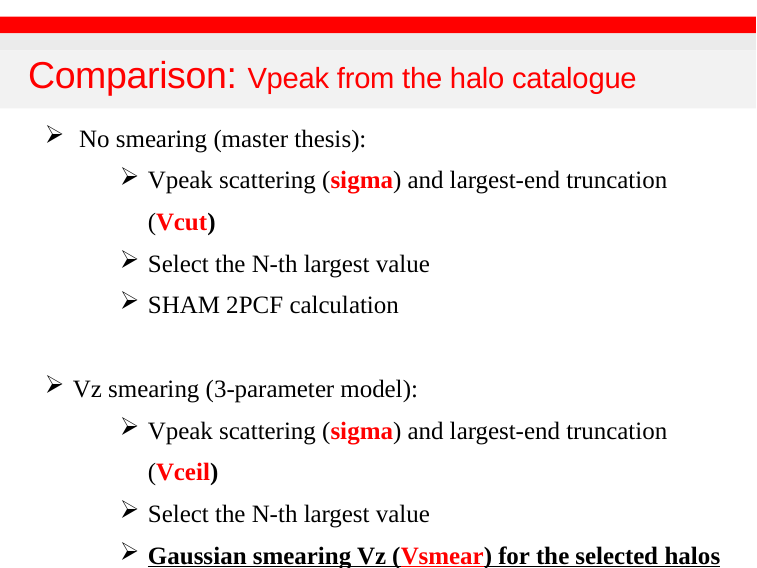

# Comparison: Vpeak from the halo catalogue

 No smearing (master thesis):
Vpeak scattering (sigma) and largest-end truncation (Vcut)
Select the N-th largest value
SHAM 2PCF calculation

Vz smearing (3-parameter model):
Vpeak scattering (sigma) and largest-end truncation (Vceil)
Select the N-th largest value
Gaussian smearing Vz (Vsmear) for the selected halos
SHAM 2PCF calculation

2